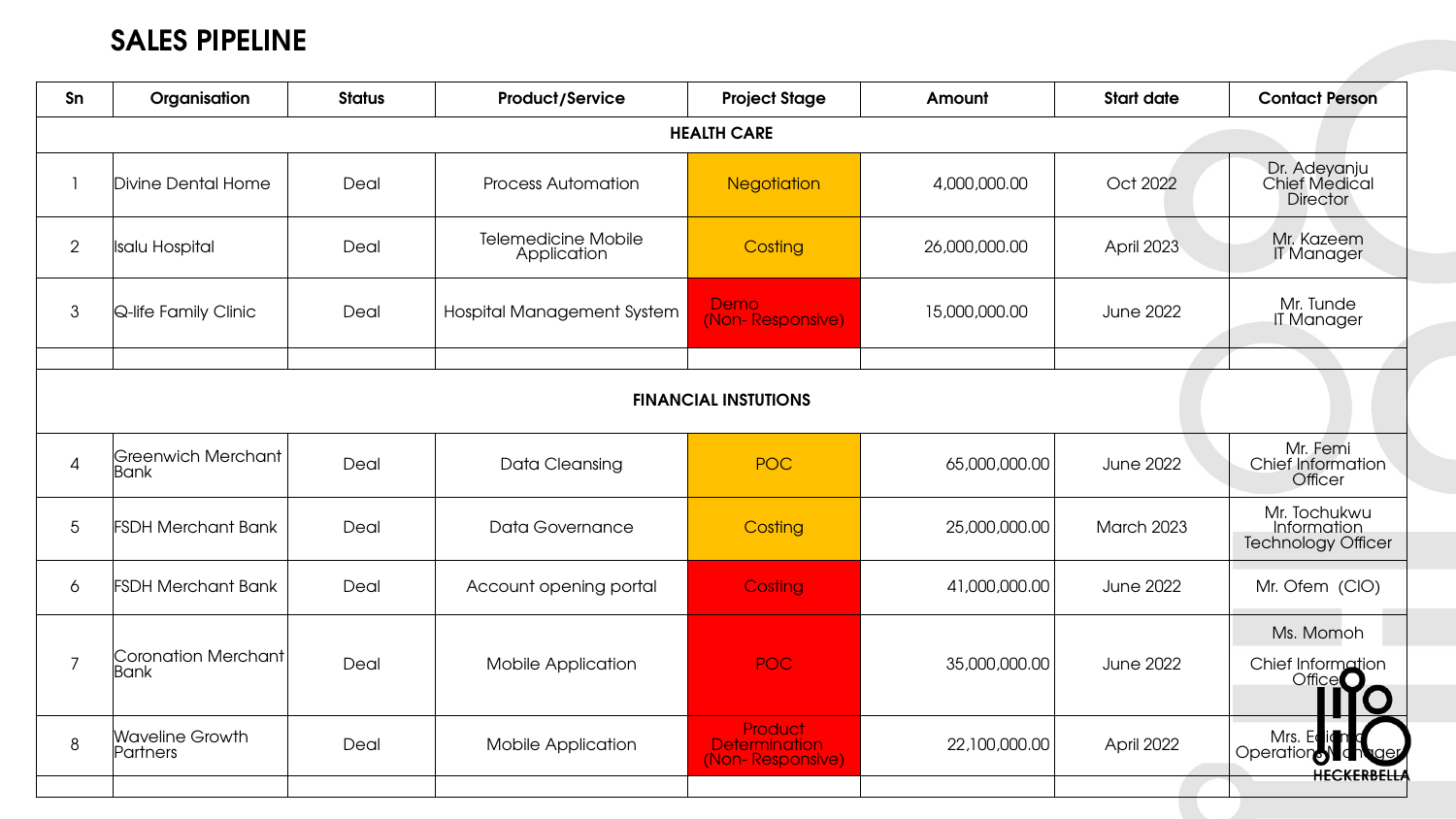

SALES PIPELINE
| Sn | Organisation | Status | Product/Service | Project Stage | Amount | Start date | Contact Person |
| --- | --- | --- | --- | --- | --- | --- | --- |
| HEALTH CARE |  |  |  |  |  |  |  |
| 1 | Divine Dental Home | Deal | Process Automation | Negotiation | 4,000,000.00 | Oct 2022 | Dr. Adeyanju Chief Medical Director |
| 2 | Isalu Hospital | Deal | Telemedicine Mobile Application | Costing | 26,000,000.00 | April 2023 | Mr. Kazeem IT Manager |
| 3 | Q-life Family Clinic | Deal | Hospital Management System | Demo (Non- Responsive) | 15,000,000.00 | June 2022 | Mr. Tunde IT Manager |
|  |  |  |  |  |  |  |  |
| FINANCIAL INSTUTIONS |  |  |  |  |  |  |  |
| 4 | Greenwich Merchant Bank | Deal | Data Cleansing | POC | 65,000,000.00 | June 2022 | Mr. Femi Chief Information Officer |
| 5 | FSDH Merchant Bank | Deal | Data Governance | Costing | 25,000,000.00 | March 2023 | Mr. Tochukwu Information Technology Officer |
| 6 | FSDH Merchant Bank | Deal | Account opening portal | Costing | 41,000,000.00 | June 2022 | Mr. Ofem (CIO) |
| 7 | Coronation Merchant Bank | Deal | Mobile Application | POC | 35,000,000.00 | June 2022 | Ms. Momoh Chief Information Officer |
| 8 | Waveline Growth Partners | Deal | Mobile Application | Product Determination (Non- Responsive) | 22,100,000.00 | April 2022 | Mrs. Ediomo Operations Manager |
|  |  |  |  |  |  |  |  |